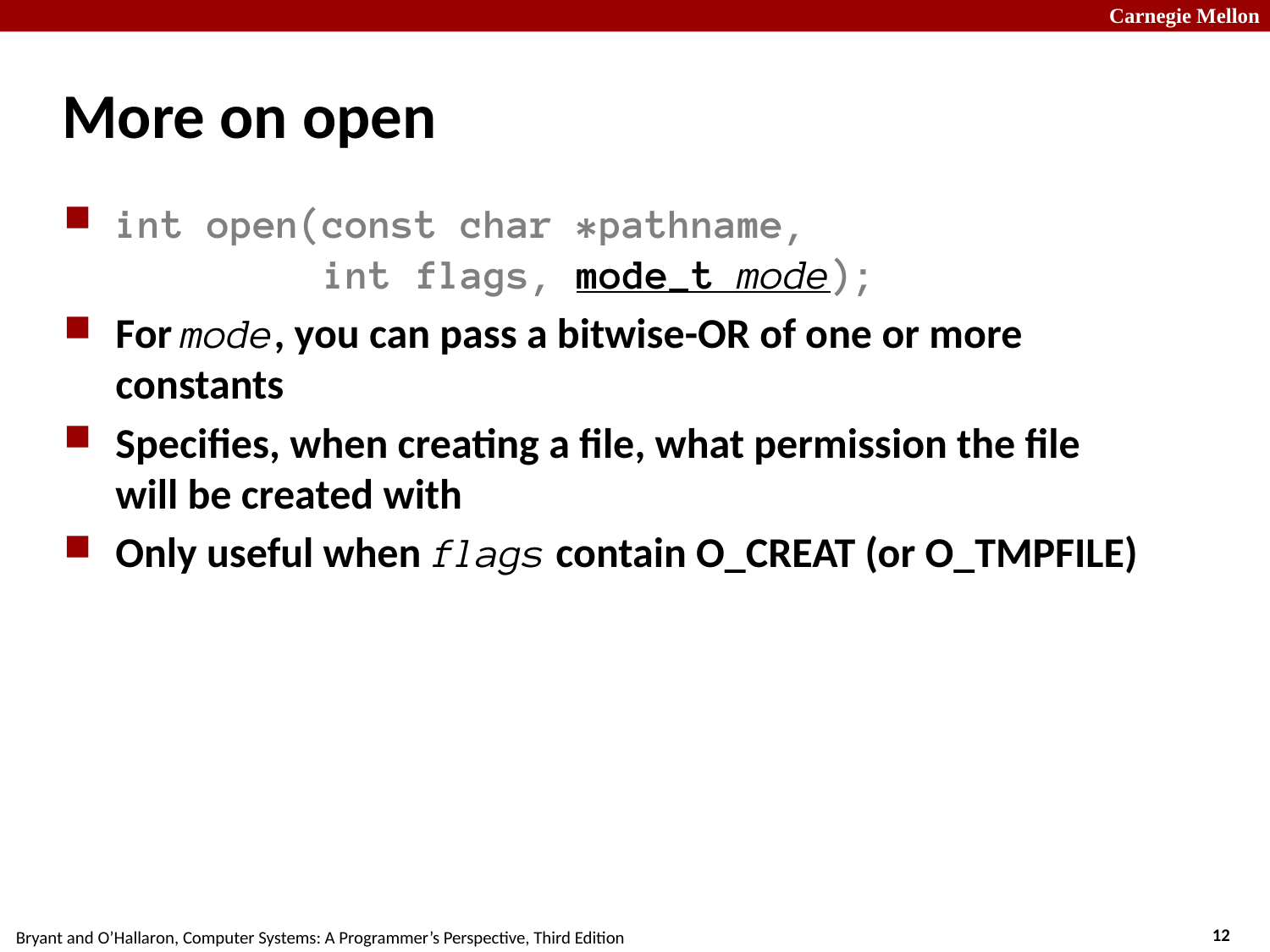

# More on open
int open(const char *pathname,
         int flags, mode_t mode);
For mode, you can pass a bitwise-OR of one or more constants
Specifies, when creating a file, what permission the file will be created with
Only useful when flags contain O_CREAT (or O_TMPFILE)